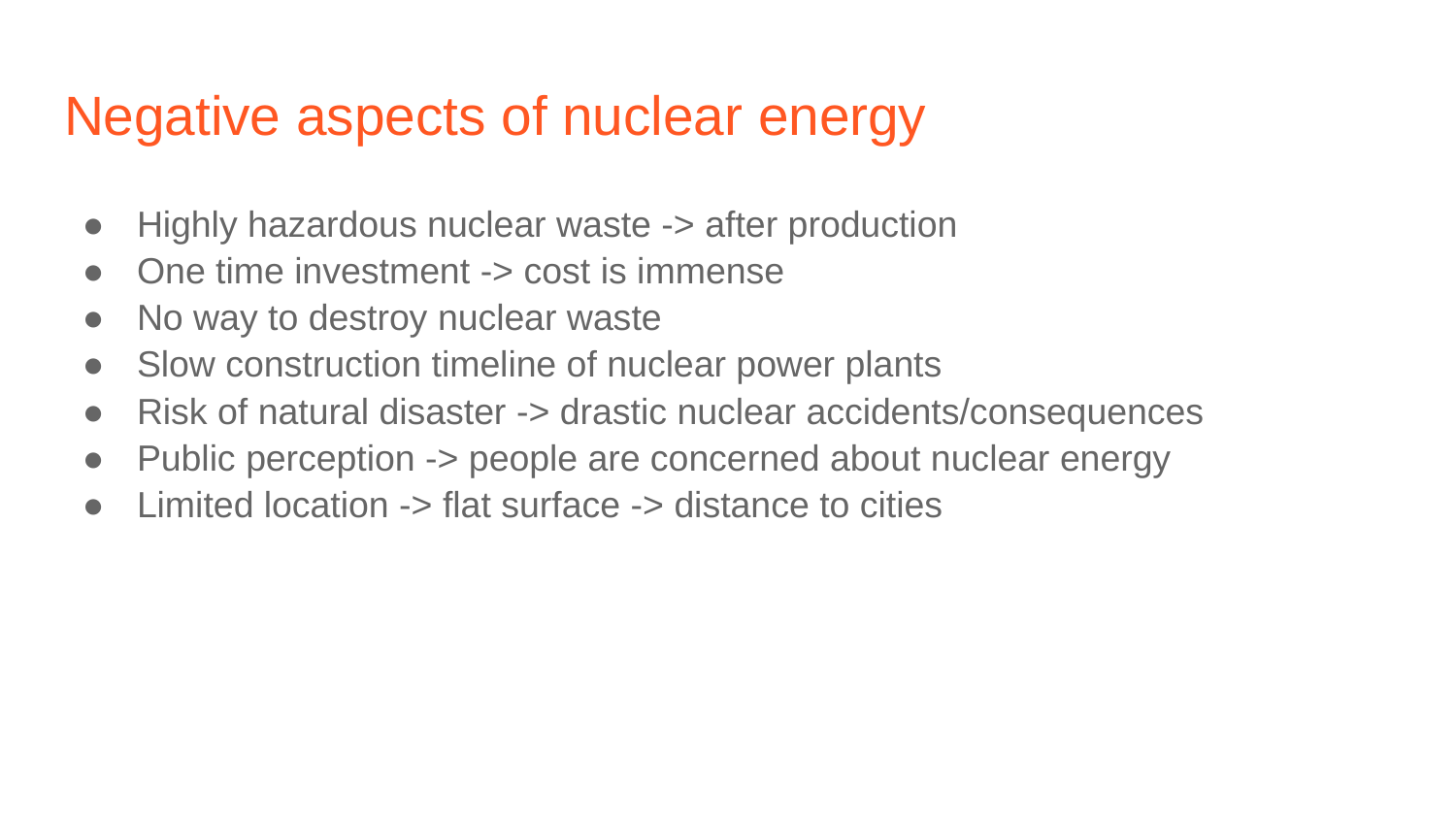

# Negative aspects of nuclear energy
Highly hazardous nuclear waste -> after production
One time investment -> cost is immense
No way to destroy nuclear waste
Slow construction timeline of nuclear power plants
Risk of natural disaster -> drastic nuclear accidents/consequences
Public perception -> people are concerned about nuclear energy
Limited location -> flat surface -> distance to cities